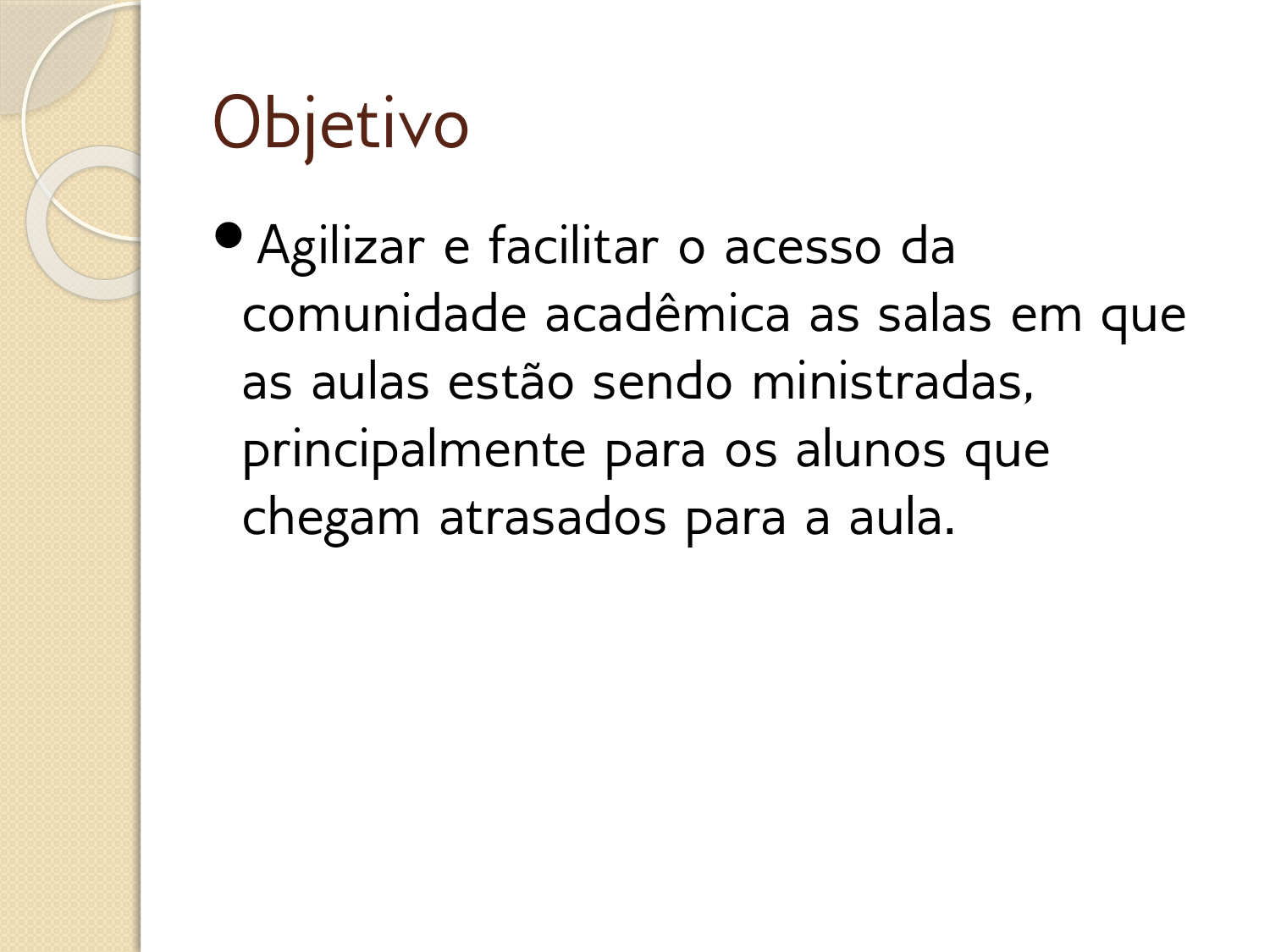

Objetivo
Agilizar e facilitar o acesso da comunidade acadêmica as salas em que as aulas estão sendo ministradas, principalmente para os alunos que chegam atrasados para a aula.